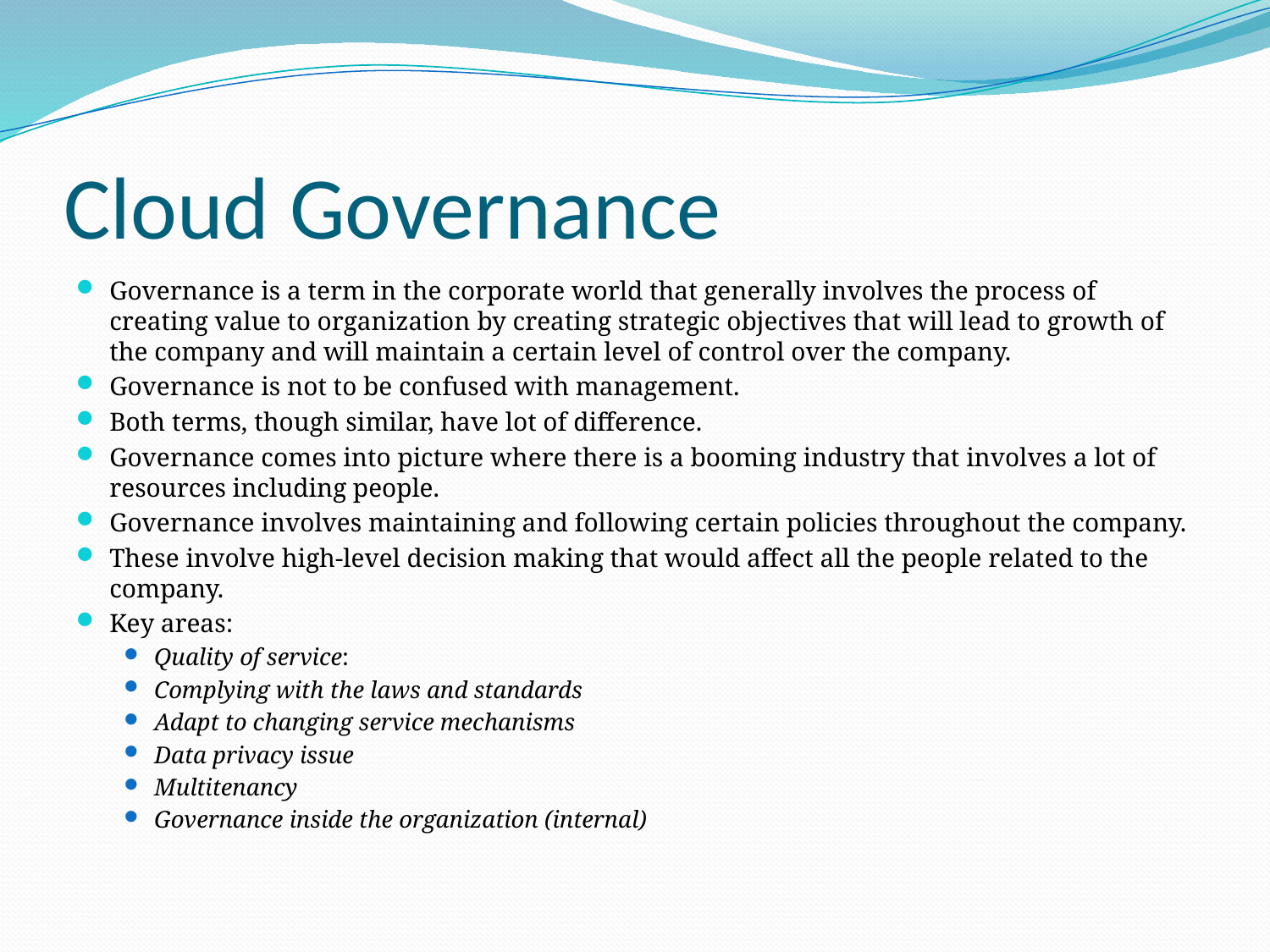

# Cloud Governance
Governance is a term in the corporate world that generally involves the process of creating value to organization by creating strategic objectives that will lead to growth of the company and will maintain a certain level of control over the company.
Governance is not to be confused with management.
Both terms, though similar, have lot of difference.
Governance comes into picture where there is a booming industry that involves a lot of resources including people.
Governance involves maintaining and following certain policies throughout the company.
These involve high-level decision making that would affect all the people related to the company.
Key areas:
Quality of service:
Complying with the laws and standards
Adapt to changing service mechanisms
Data privacy issue
Multitenancy
Governance inside the organization (internal)